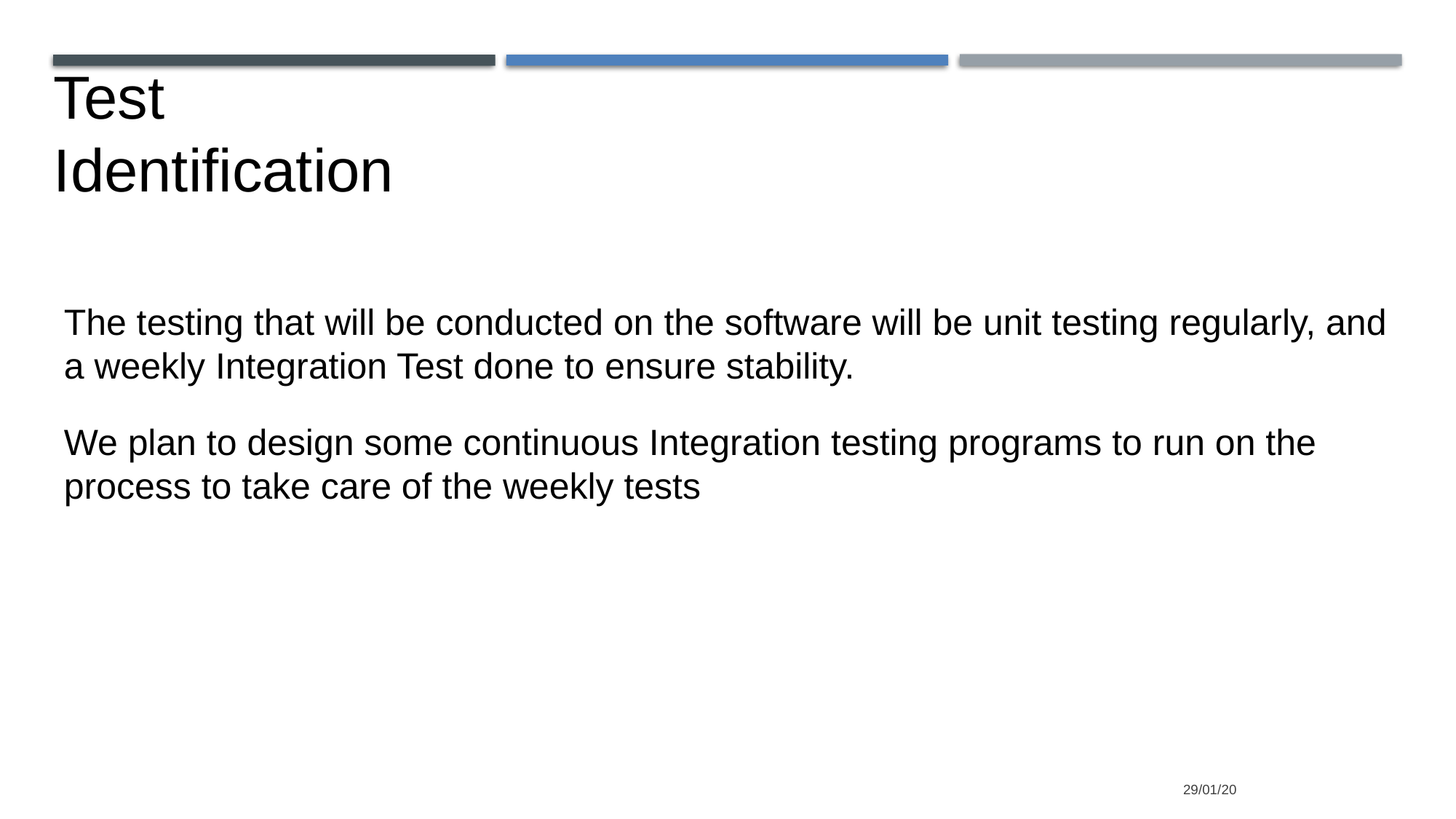

Test Identification
The testing that will be conducted on the software will be unit testing regularly, and a weekly Integration Test done to ensure stability.

We plan to design some continuous Integration testing programs to run on the process to take care of the weekly tests
29/01/20